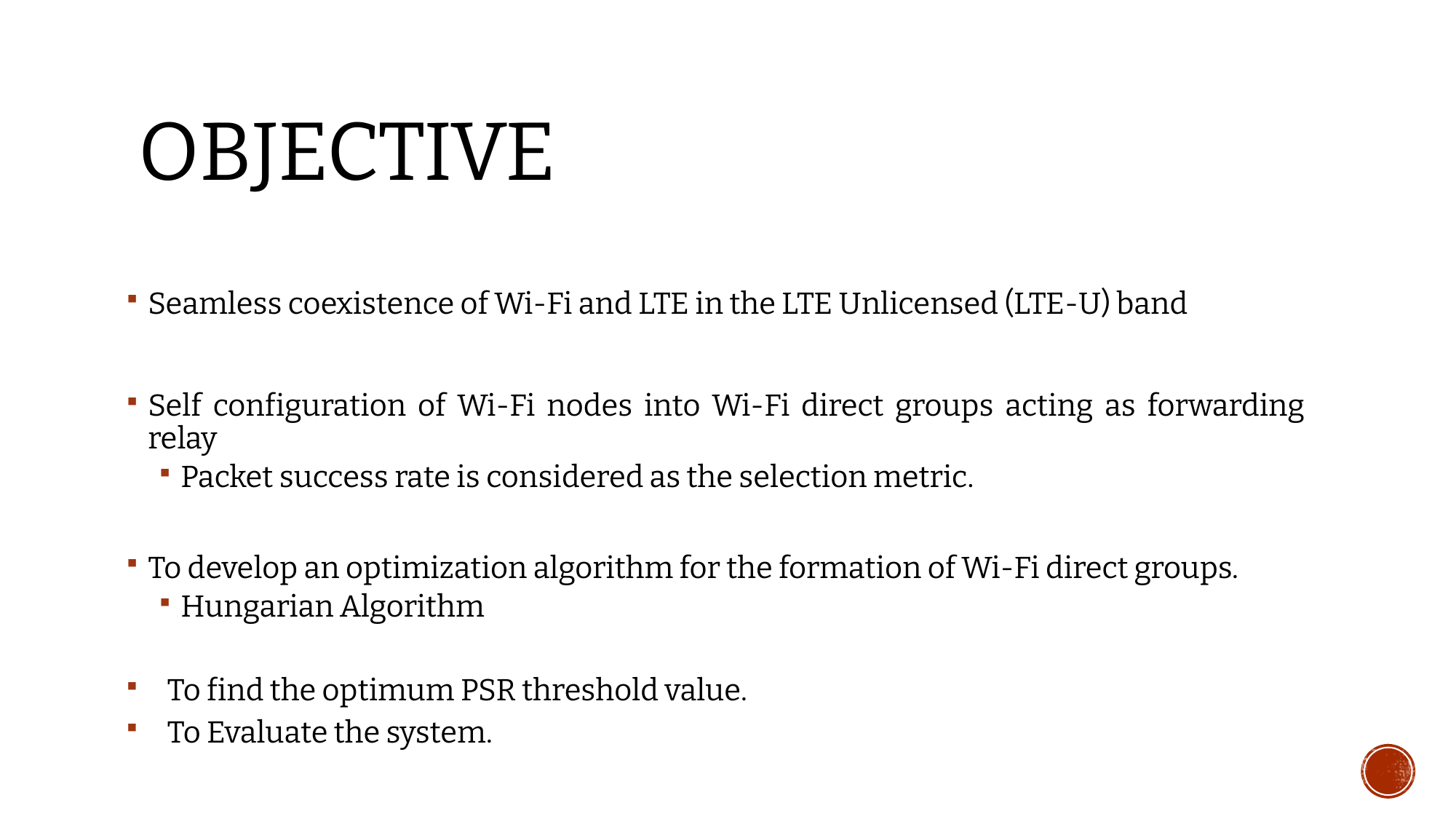

# OBJECTIVE
Seamless coexistence of Wi-Fi and LTE in the LTE Unlicensed (LTE-U) band

Self configuration of Wi-Fi nodes into Wi-Fi direct groups acting as forwarding relay
Packet success rate is considered as the selection metric.

To develop an optimization algorithm for the formation of Wi-Fi direct groups.
Hungarian Algorithm

To find the optimum PSR threshold value.
To Evaluate the system.